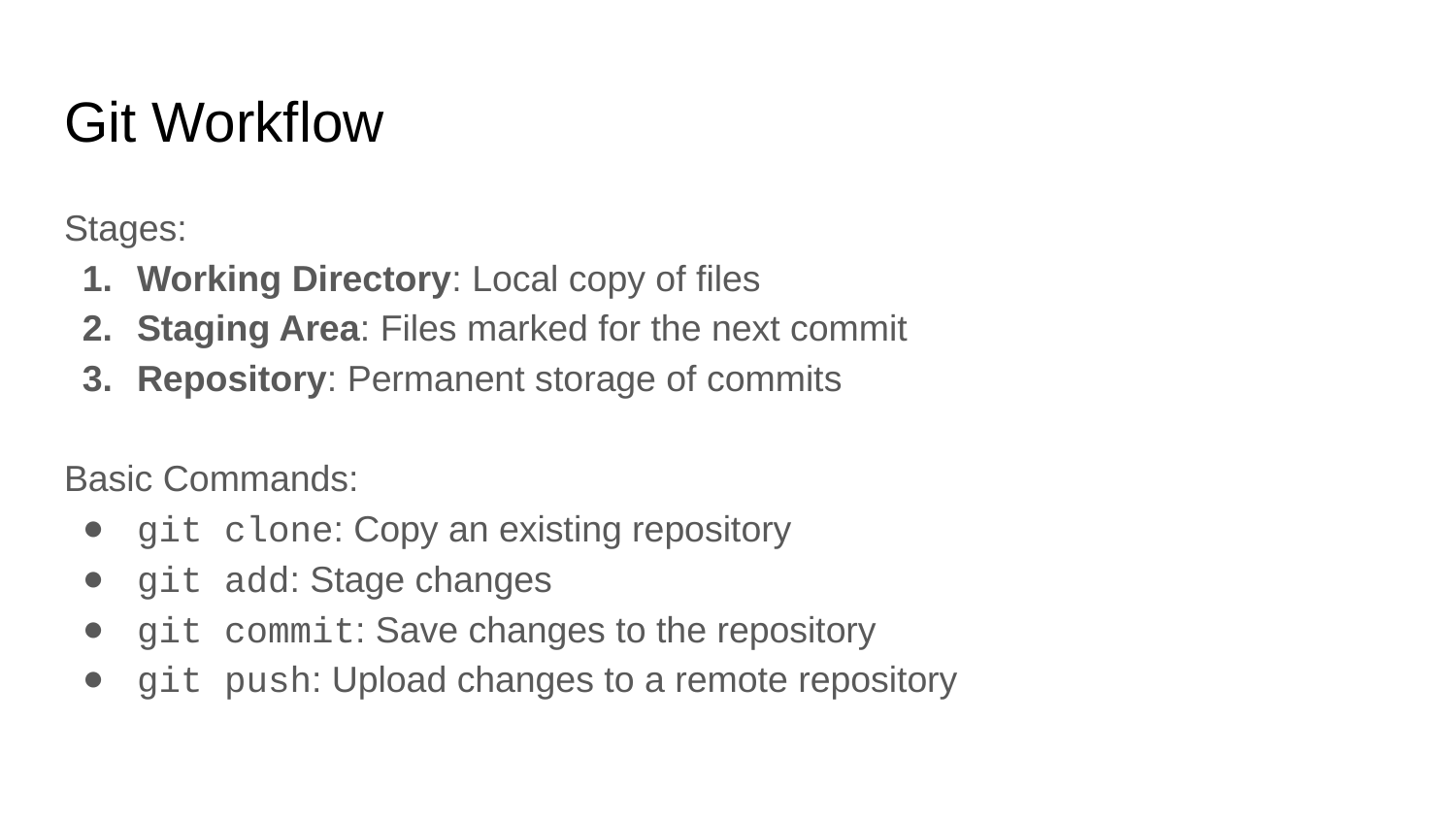

# Git Workflow
Stages:
Working Directory: Local copy of files
Staging Area: Files marked for the next commit
Repository: Permanent storage of commits

Basic Commands:
git clone: Copy an existing repository
git add: Stage changes
git commit: Save changes to the repository
git push: Upload changes to a remote repository